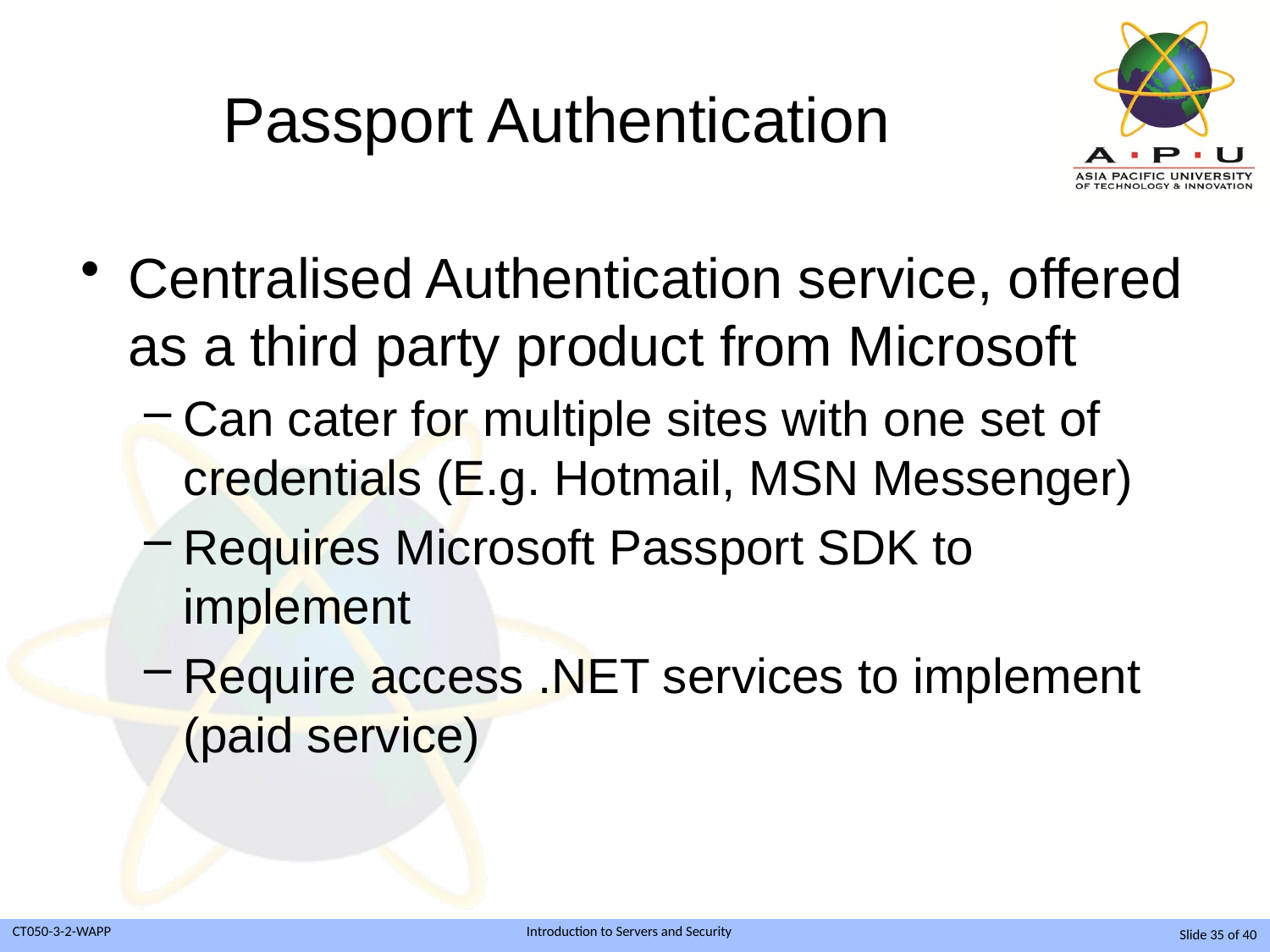

# Passport Authentication
Centralised Authentication service, offered as a third party product from Microsoft
Can cater for multiple sites with one set of credentials (E.g. Hotmail, MSN Messenger)
Requires Microsoft Passport SDK to implement
Require access .NET services to implement (paid service)